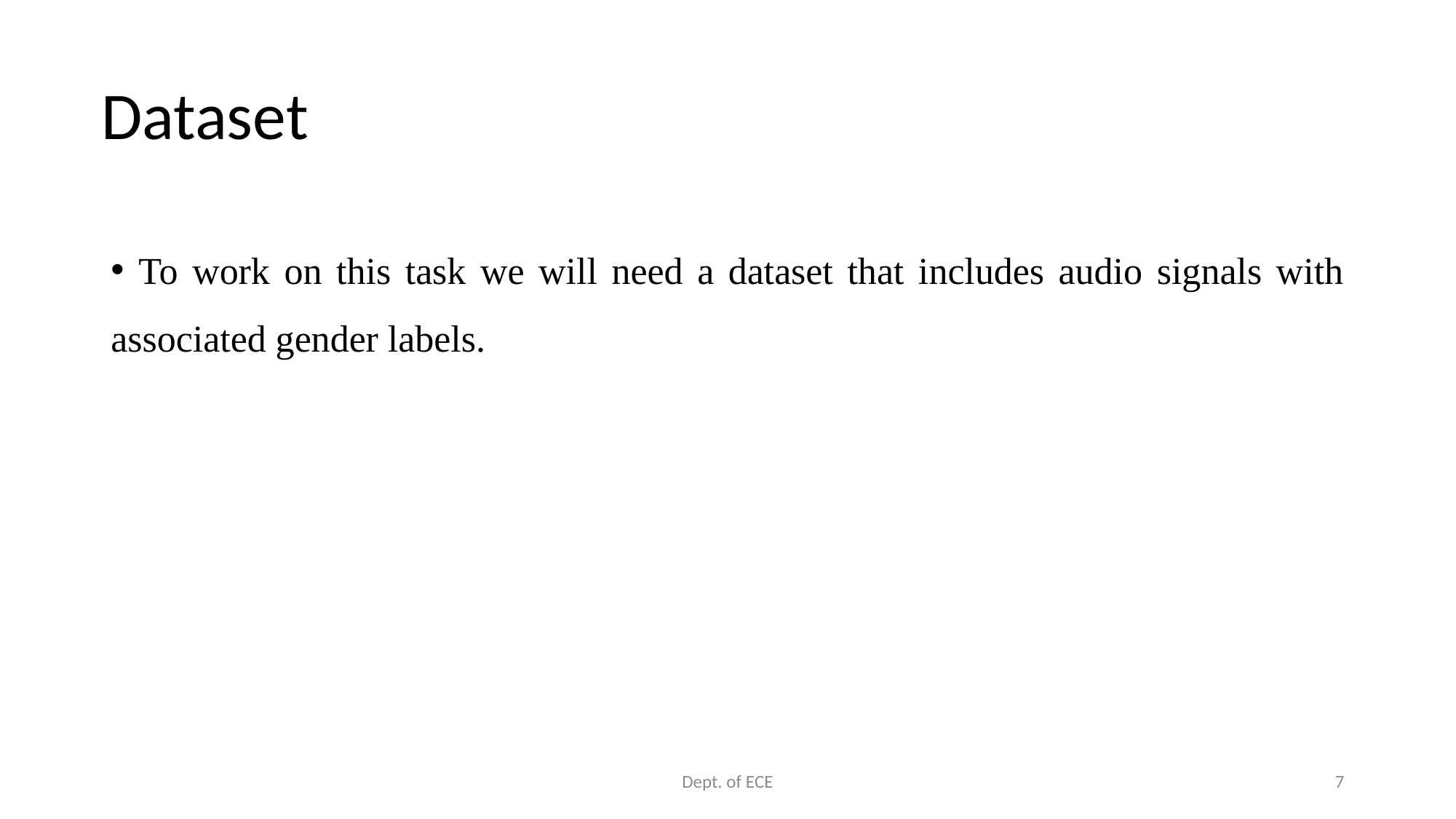

# Dataset
 To work on this task we will need a dataset that includes audio signals with associated gender labels.

Dept. of ECE
7